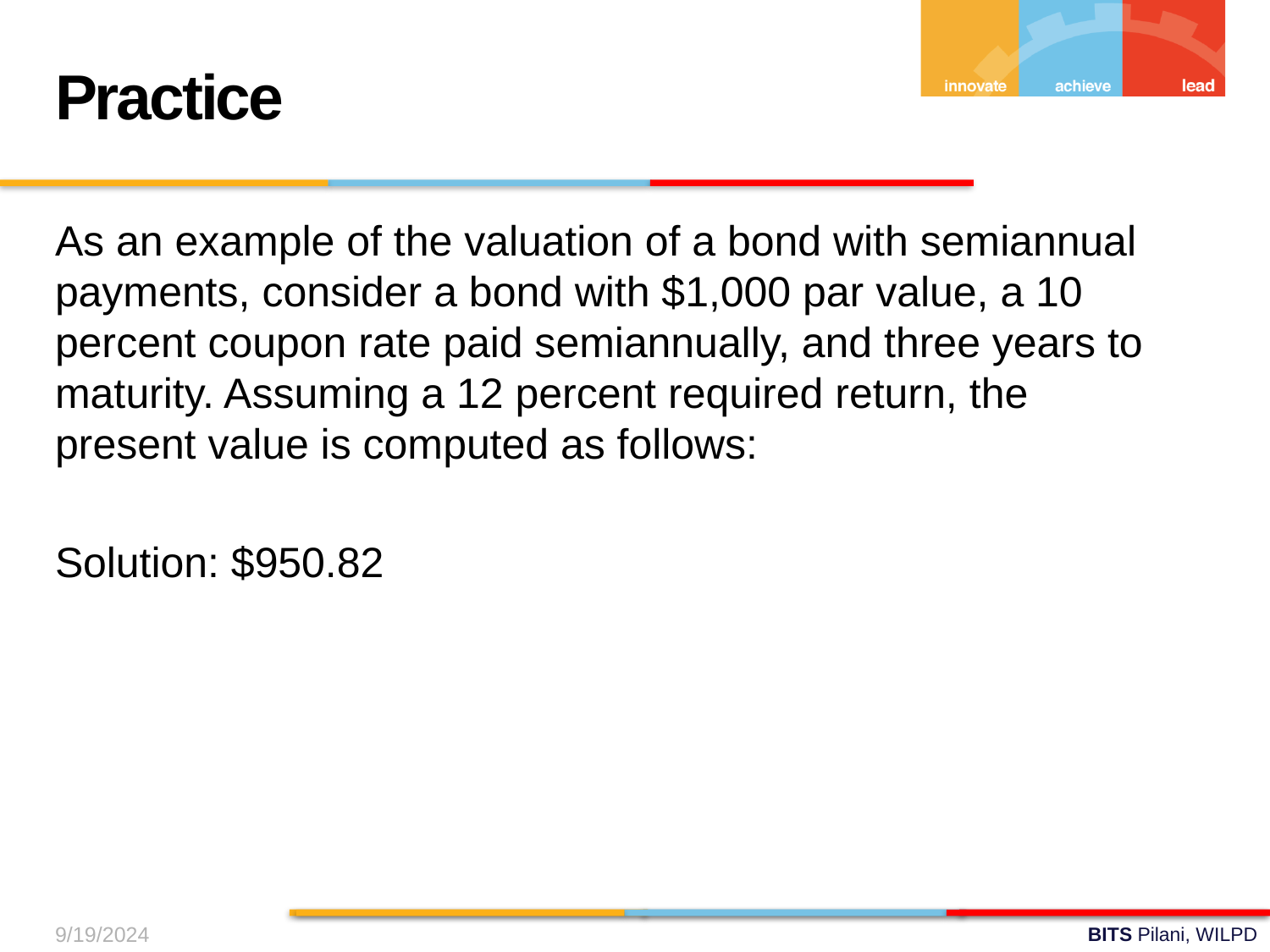

Practice
As an example of the valuation of a bond with semiannual payments, consider a bond with $1,000 par value, a 10 percent coupon rate paid semiannually, and three years to maturity. Assuming a 12 percent required return, the present value is computed as follows:

Solution: $950.82
9/19/2024